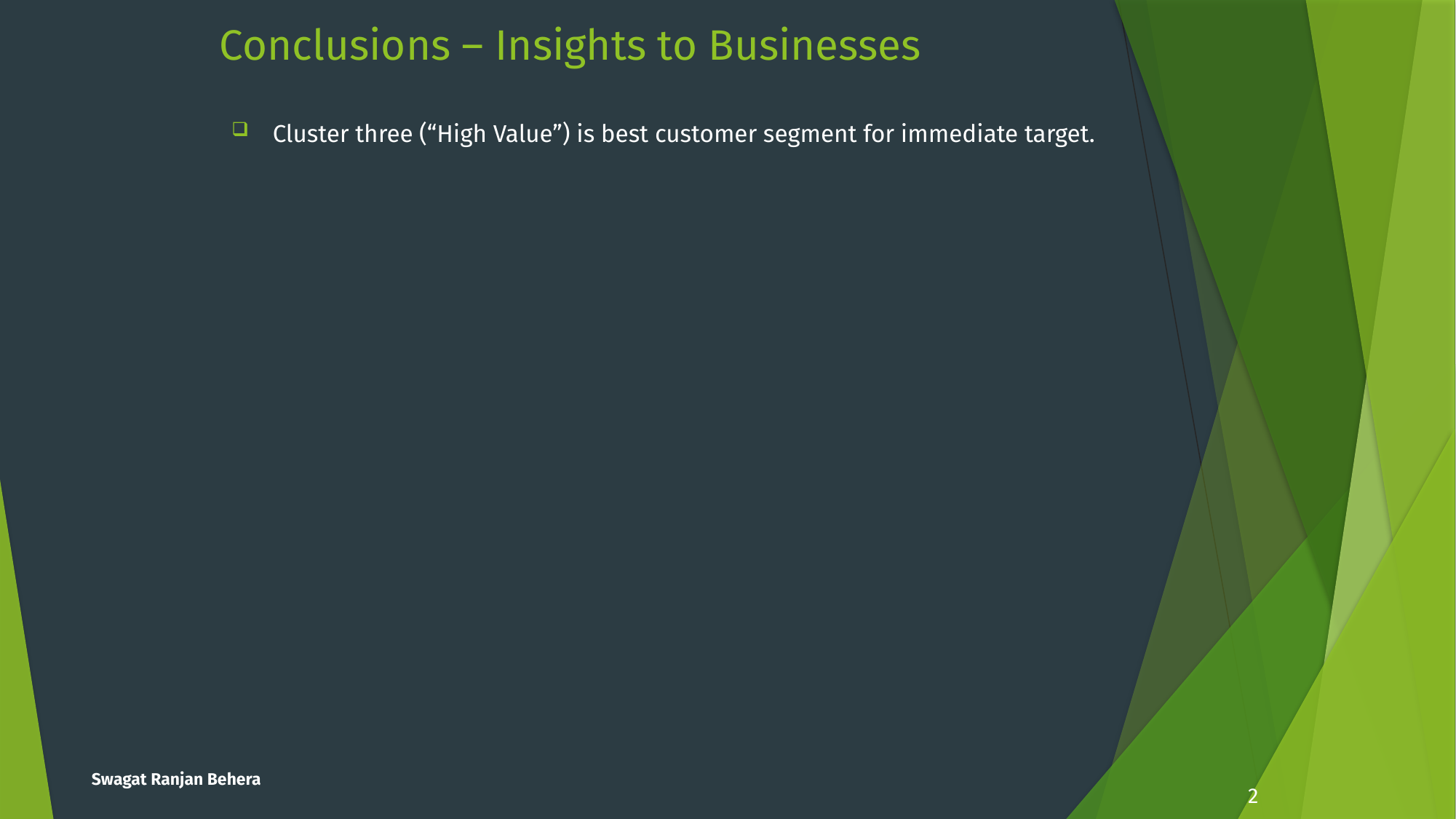

# Conclusions – Insights to Businesses
Cluster three (“High Value”) is best customer segment for immediate target.
Swagat Ranjan Behera
2